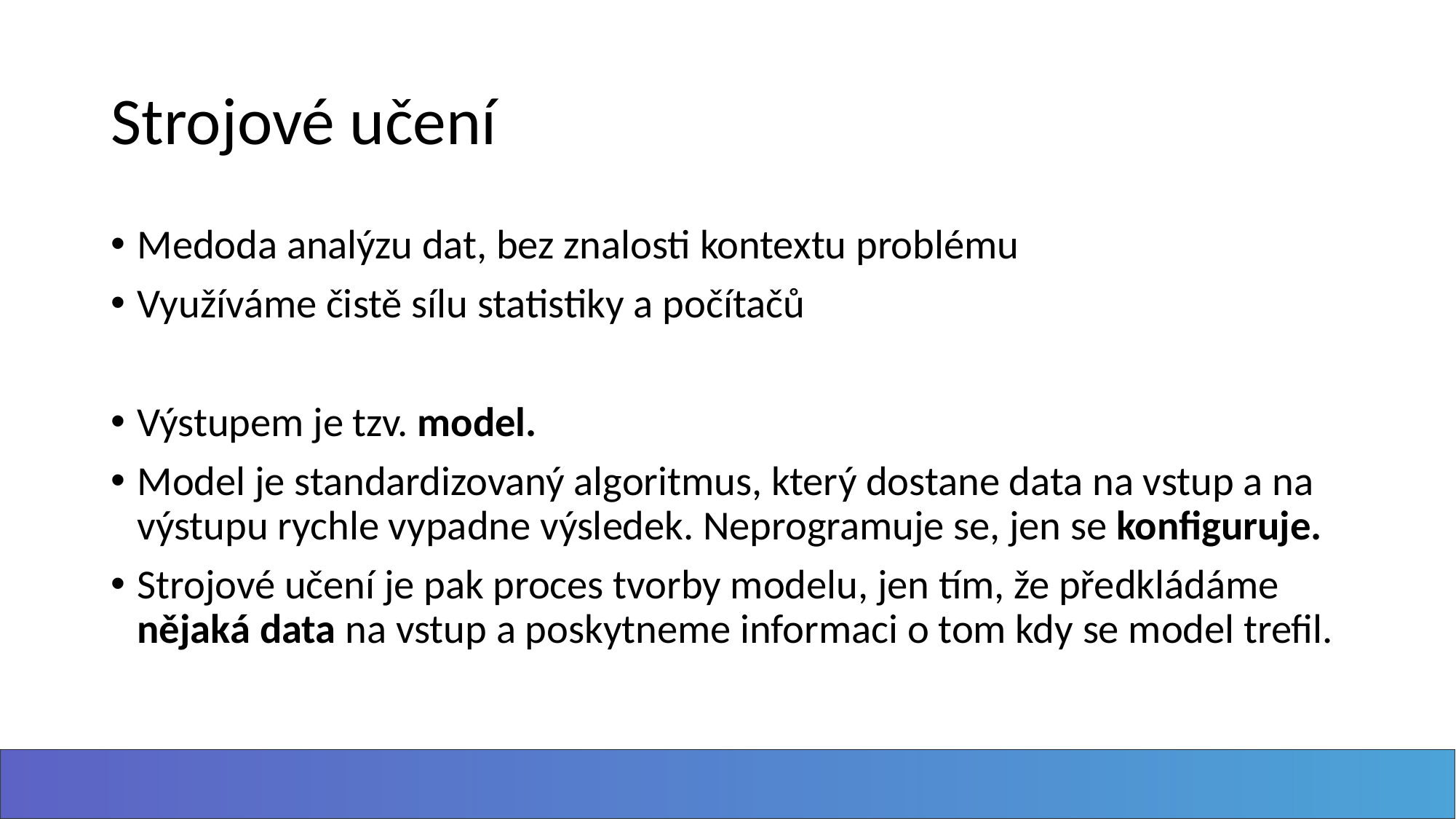

# Strojové učení
Medoda analýzu dat, bez znalosti kontextu problému
Využíváme čistě sílu statistiky a počítačů

Výstupem je tzv. model.
Model je standardizovaný algoritmus, který dostane data na vstup a na výstupu rychle vypadne výsledek. Neprogramuje se, jen se konfiguruje.
Strojové učení je pak proces tvorby modelu, jen tím, že předkládáme nějaká data na vstup a poskytneme informaci o tom kdy se model trefil.